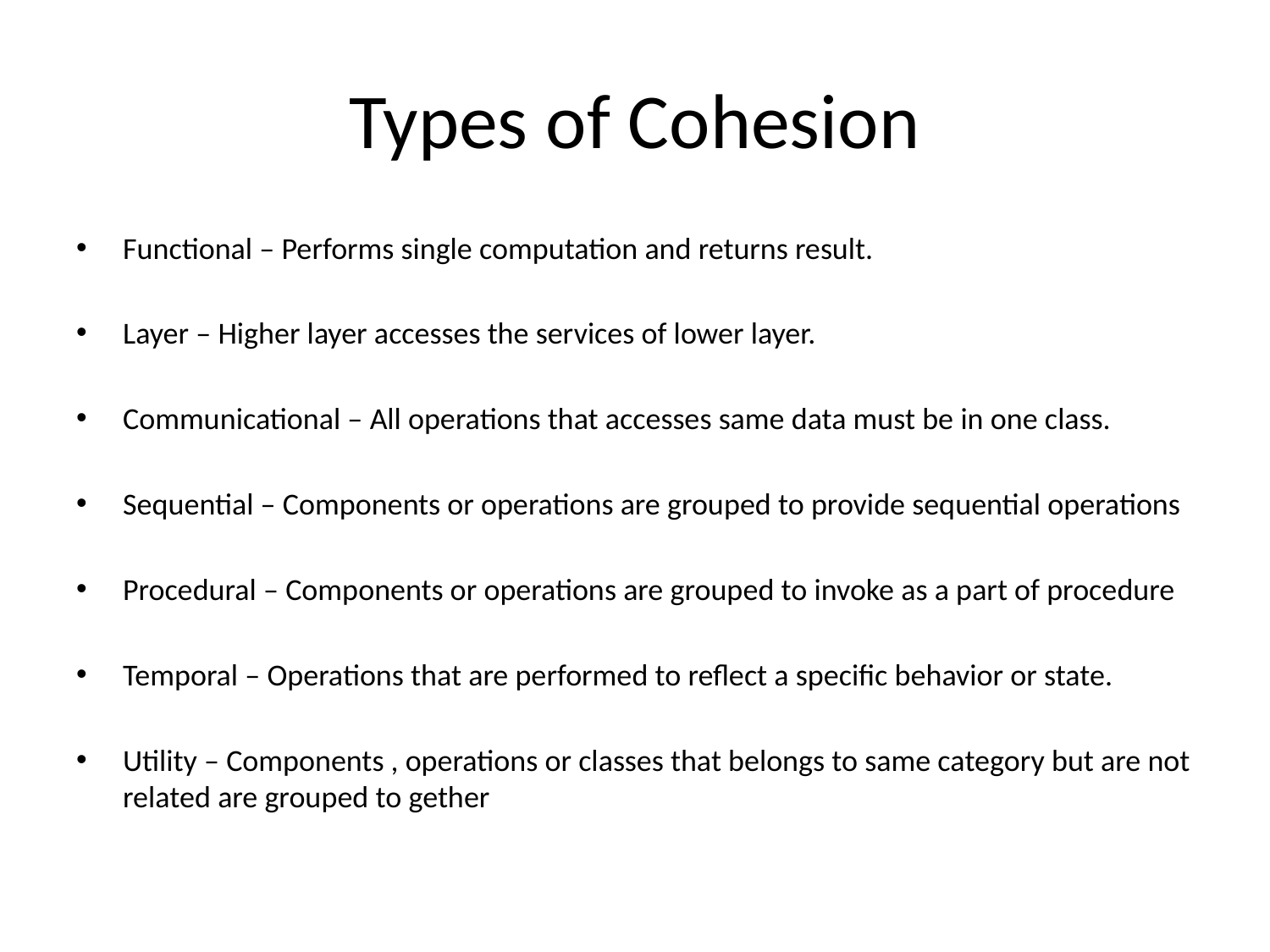

# Types of Cohesion
Functional – Performs single computation and returns result.

Layer – Higher layer accesses the services of lower layer.

Communicational – All operations that accesses same data must be in one class.

Sequential – Components or operations are grouped to provide sequential operations

Procedural – Components or operations are grouped to invoke as a part of procedure

Temporal – Operations that are performed to reflect a specific behavior or state.

Utility – Components , operations or classes that belongs to same category but are not related are grouped to gether